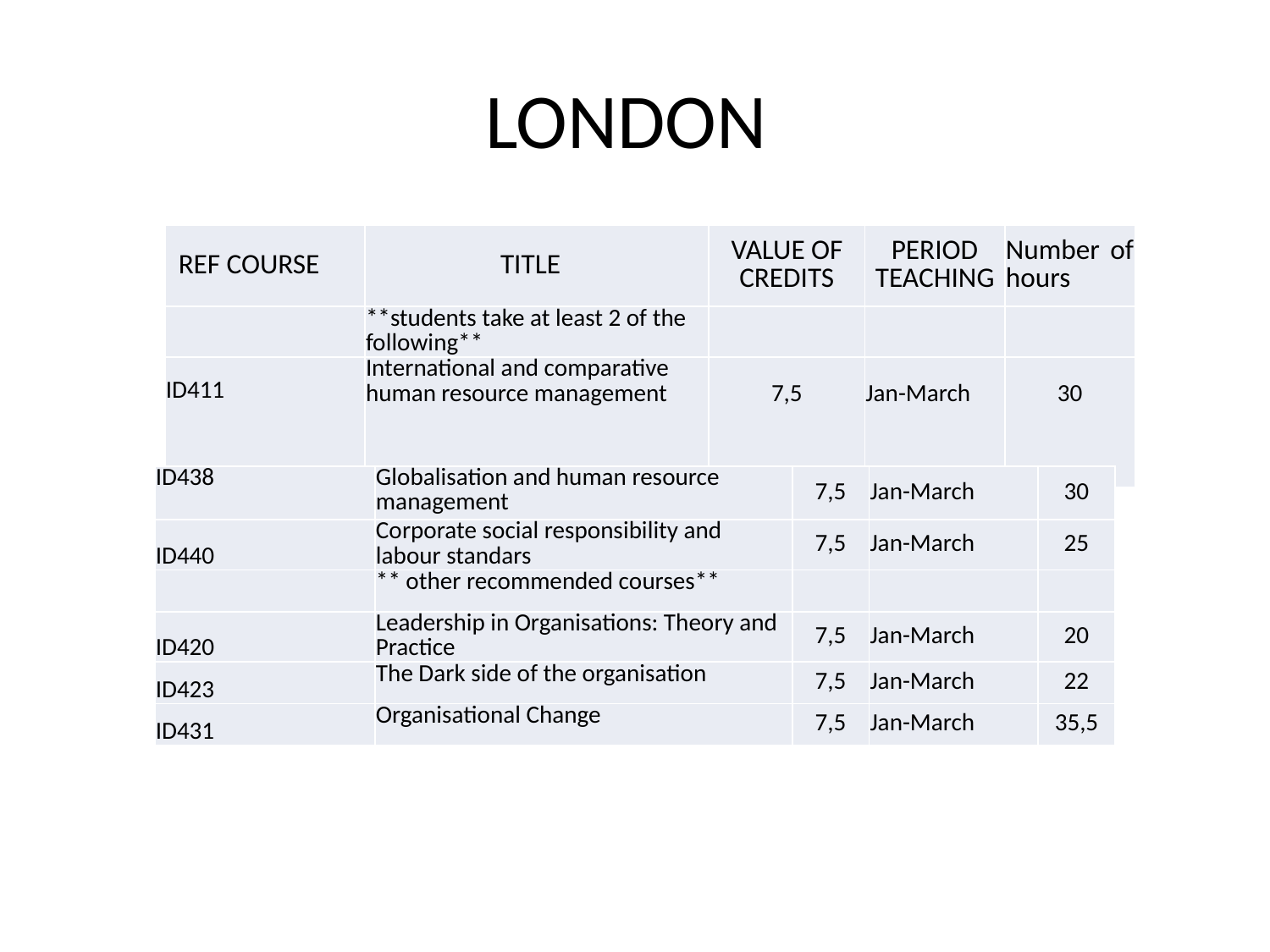

# LONDON
| REF COURSE | TITLE | VALUE OF CREDITS | PERIOD TEACHING | Number of hours |
| --- | --- | --- | --- | --- |
|  | \*\*students take at least 2 of the following\*\* |  |  |  |
| ID411 | International and comparative human resource management | 7,5 | Jan-March | 30 |
| ID438 | Globalisation and human resource management | 7,5 | Jan-March | 30 |
| --- | --- | --- | --- | --- |
| ID440 | Corporate social responsibility and labour standars | 7,5 | Jan-March | 25 |
|  | \*\* other recommended courses\*\* |  |  |  |
| ID420 | Leadership in Organisations: Theory and Practice | 7,5 | Jan-March | 20 |
| ID423 | The Dark side of the organisation | 7,5 | Jan-March | 22 |
| ID431 | Organisational Change | 7,5 | Jan-March | 35,5 |